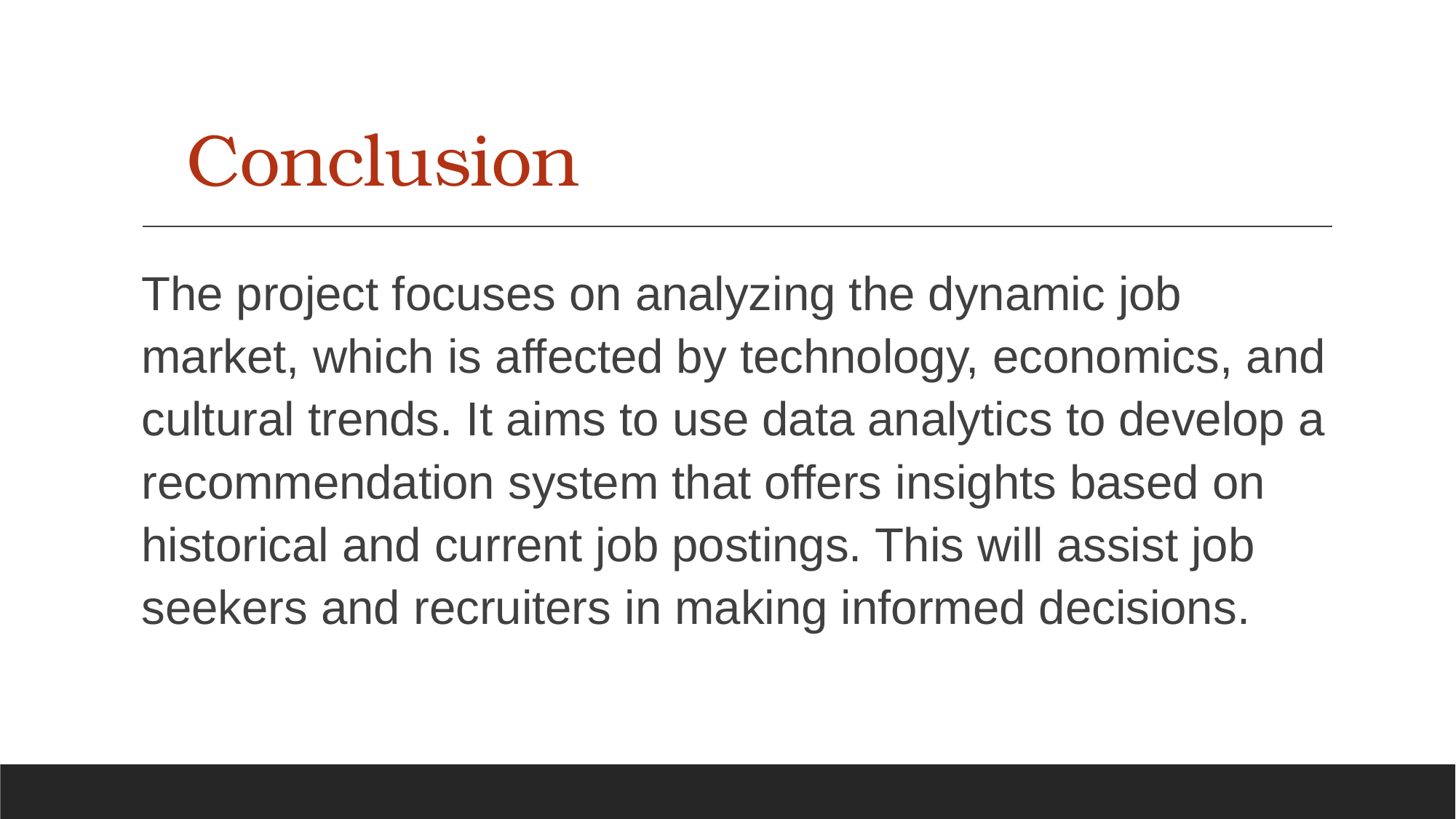

# Conclusion
The project focuses on analyzing the dynamic job market, which is affected by technology, economics, and cultural trends. It aims to use data analytics to develop a recommendation system that offers insights based on historical and current job postings. This will assist job seekers and recruiters in making informed decisions.